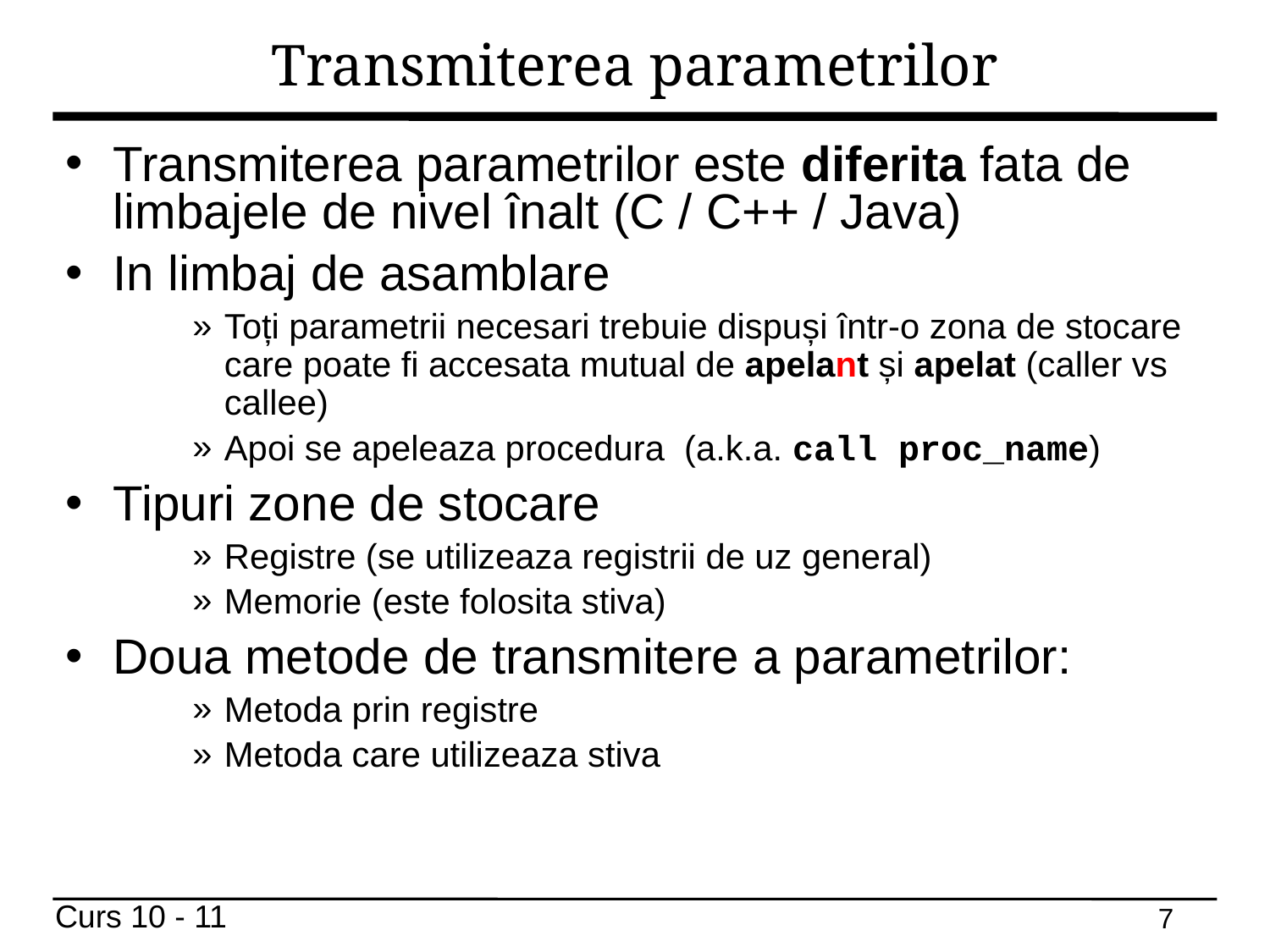

# Transmiterea parametrilor
Transmiterea parametrilor este diferita fata de limbajele de nivel înalt (C / C++ / Java)
In limbaj de asamblare
Toți parametrii necesari trebuie dispuși într-o zona de stocare care poate fi accesata mutual de apelant și apelat (caller vs callee)
Apoi se apeleaza procedura  (a.k.a. call proc_name)
Tipuri zone de stocare
Registre (se utilizeaza registrii de uz general)
Memorie (este folosita stiva)
Doua metode de transmitere a parametrilor:
Metoda prin registre
Metoda care utilizeaza stiva